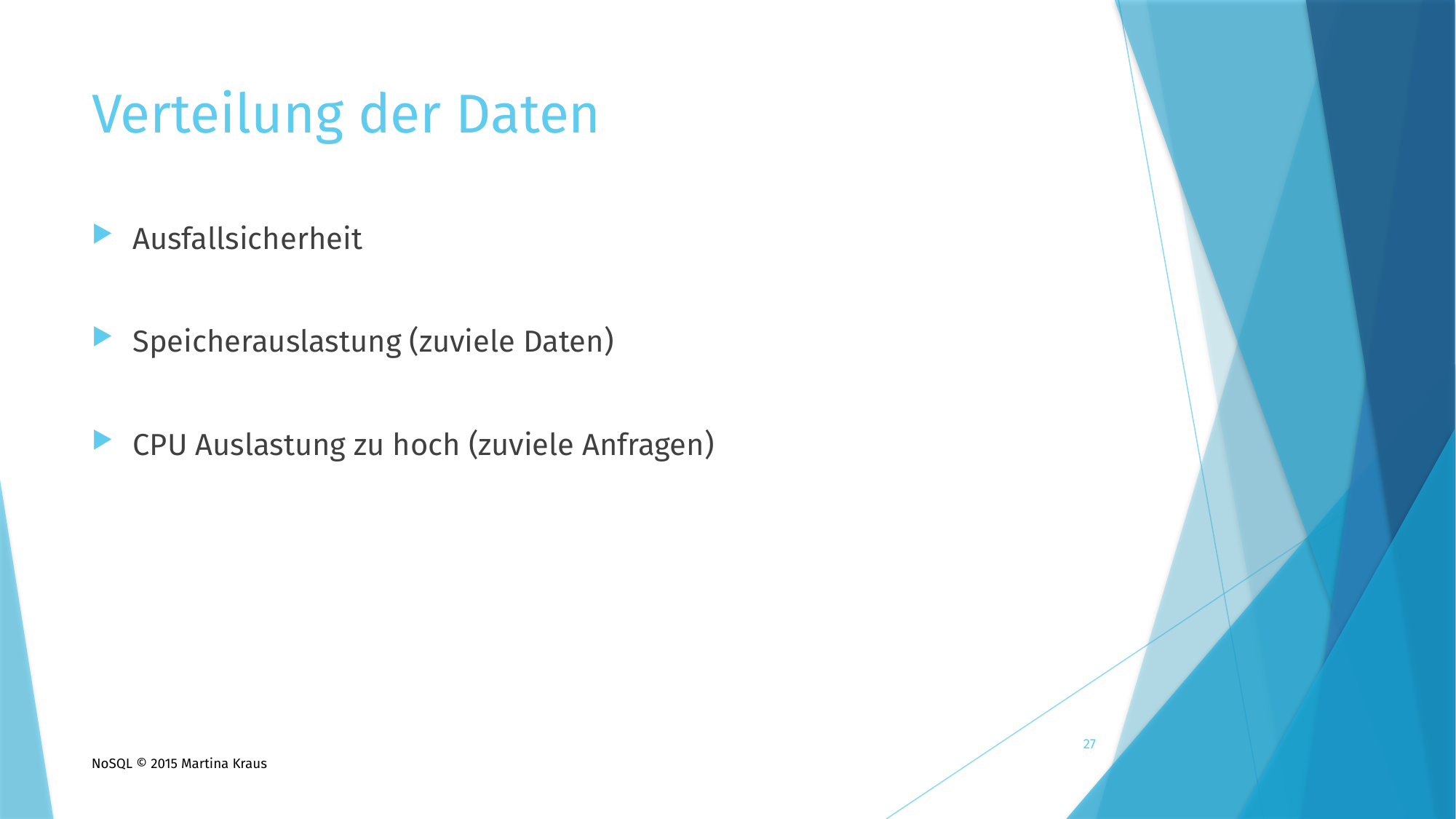

Verteilung der Daten
Ausfallsicherheit

Speicherauslastung (zuviele Daten)

CPU Auslastung zu hoch (zuviele Anfragen)

27
NoSQL © 2015 Martina Kraus